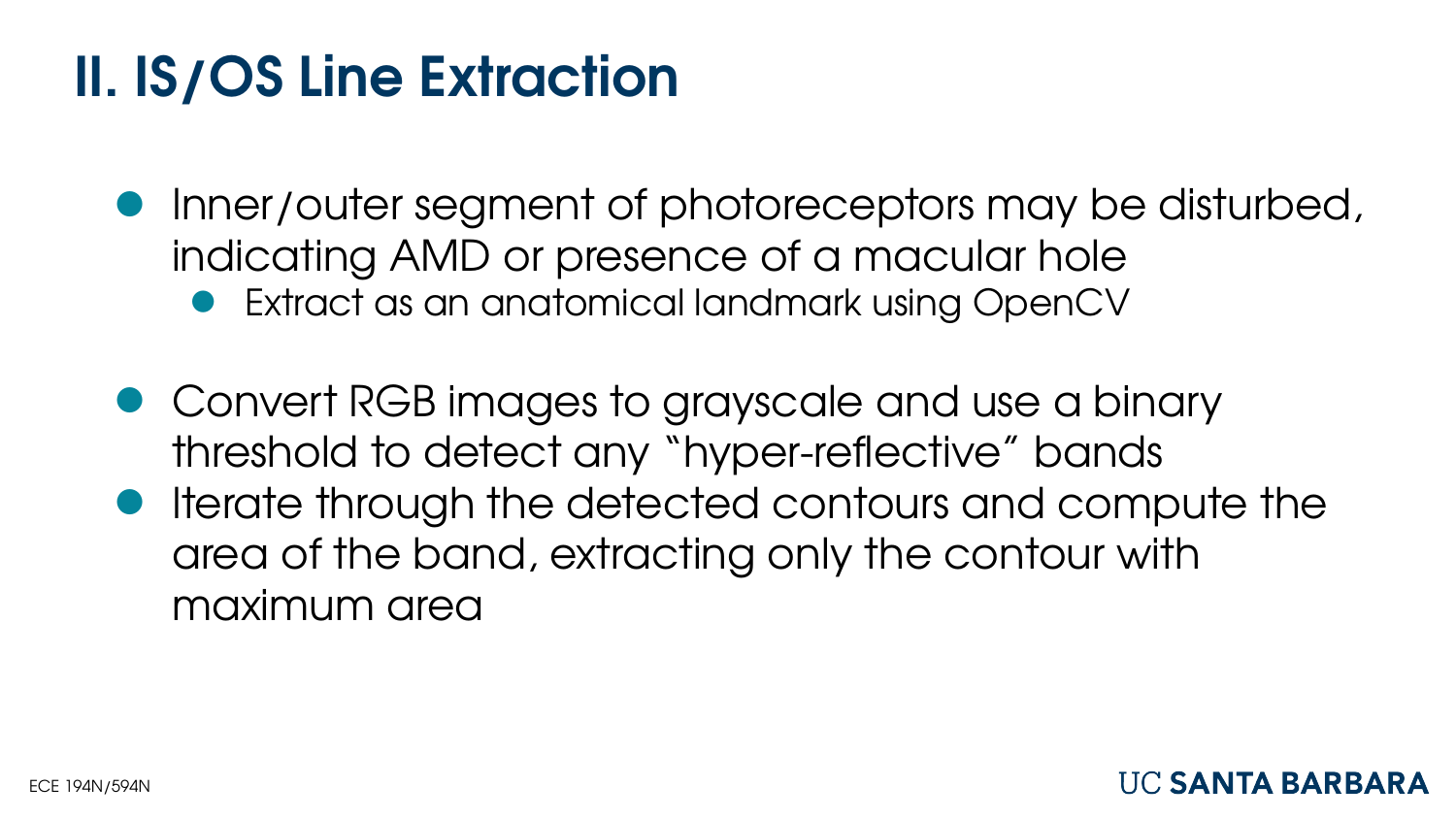

# II. IS/OS Line Extraction
Inner/outer segment of photoreceptors may be disturbed, indicating AMD or presence of a macular hole
Extract as an anatomical landmark using OpenCV

Convert RGB images to grayscale and use a binary threshold to detect any “hyper-reflective” bands
Iterate through the detected contours and compute the area of the band, extracting only the contour with maximum area